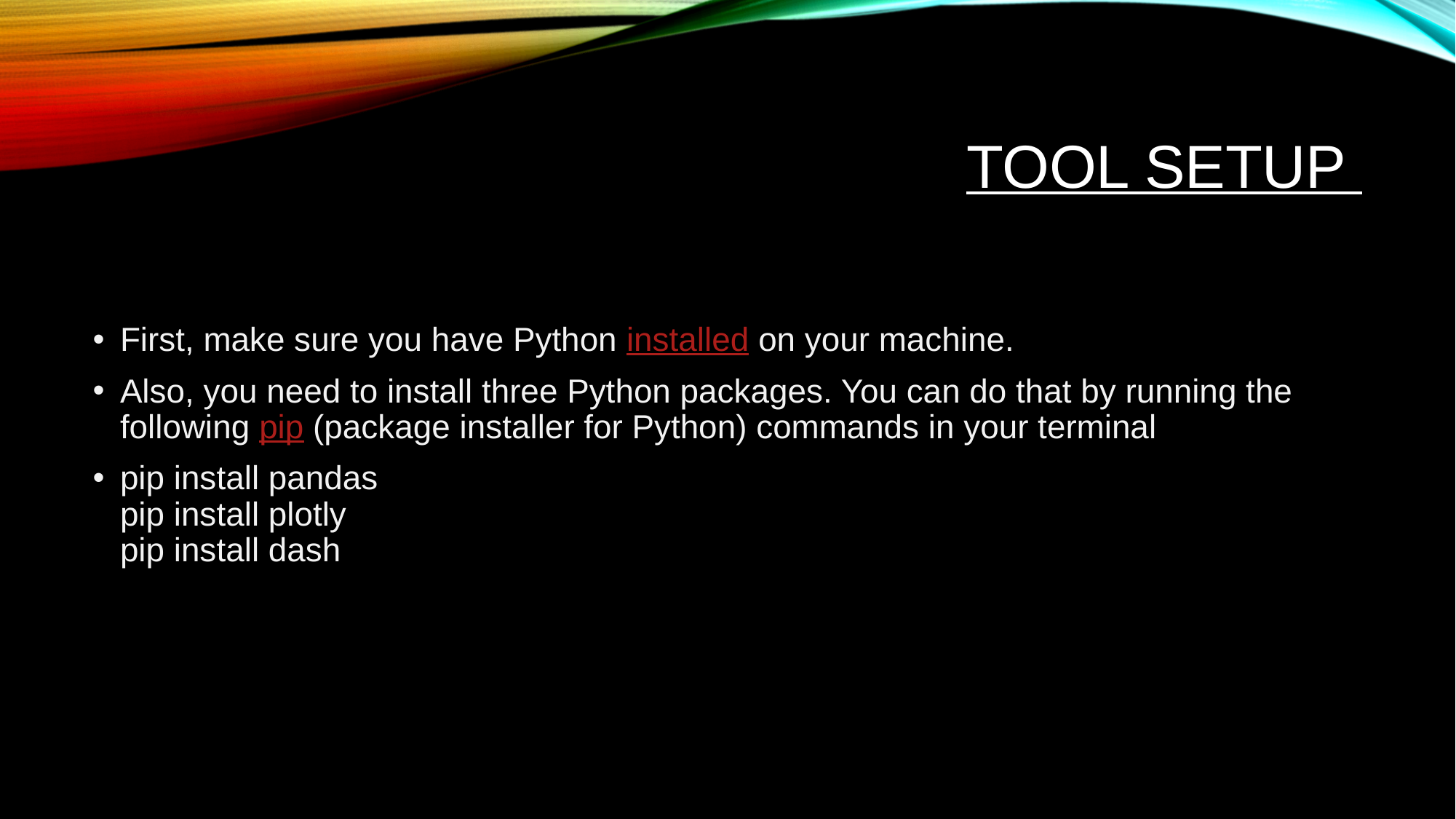

# TOOL SETUP

First, make sure you have Python installed on your machine.
Also, you need to install three Python packages. You can do that by running the following pip (package installer for Python) commands in your terminal
pip install pandas
pip install plotly
pip install dash